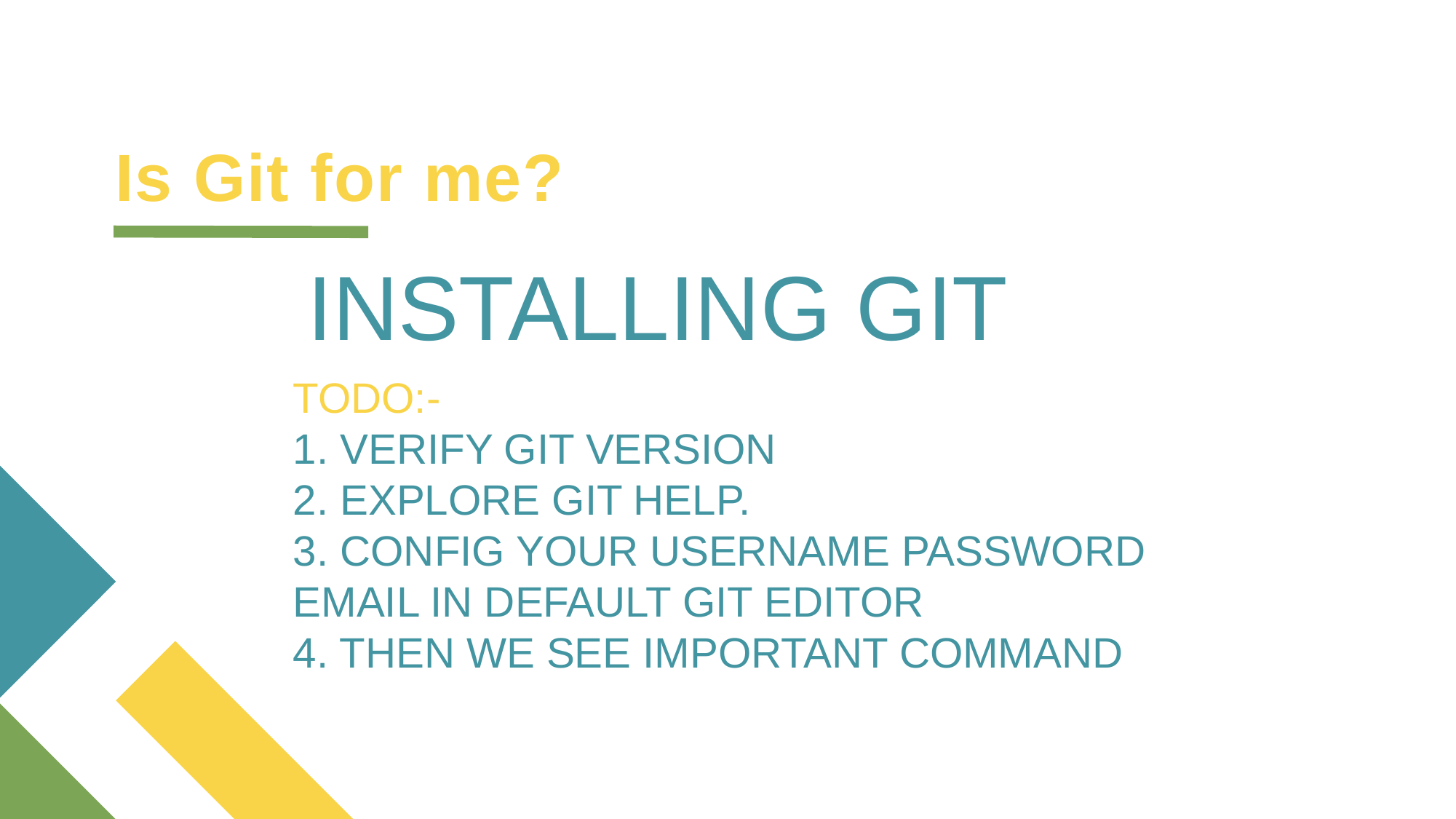

# Is Git for me?
INSTALLING GIT
TODO:-
1. VERIFY GIT VERSION
2. EXPLORE GIT HELP.
3. CONFIG YOUR USERNAME PASSWORD EMAIL IN DEFAULT GIT EDITOR
4. THEN WE SEE IMPORTANT COMMAND